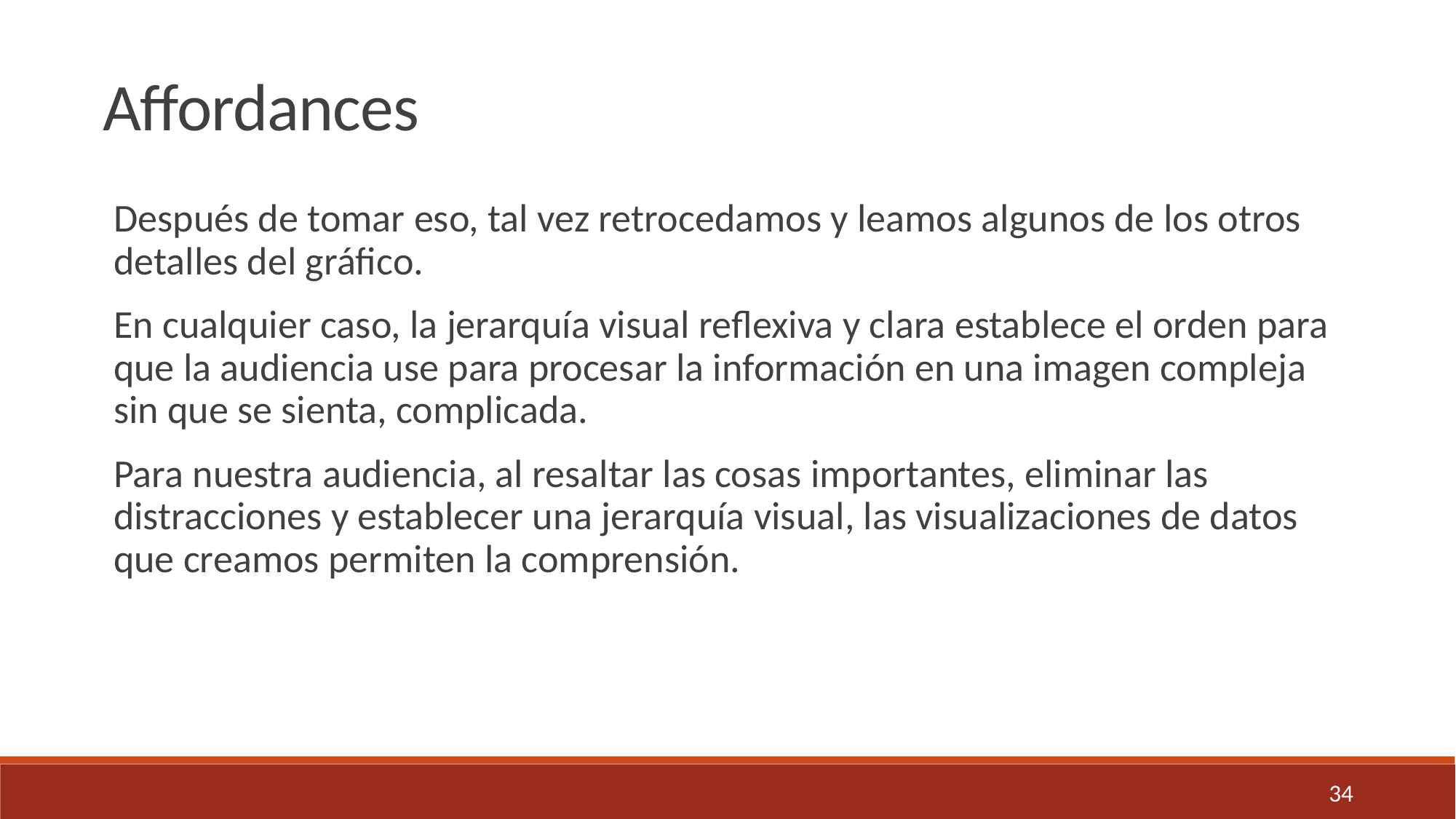

Affordances
Después de tomar eso, tal vez retrocedamos y leamos algunos de los otros detalles del gráfico.
En cualquier caso, la jerarquía visual reflexiva y clara establece el orden para que la audiencia use para procesar la información en una imagen compleja sin que se sienta, complicada.
Para nuestra audiencia, al resaltar las cosas importantes, eliminar las distracciones y establecer una jerarquía visual, las visualizaciones de datos que creamos permiten la comprensión.

34